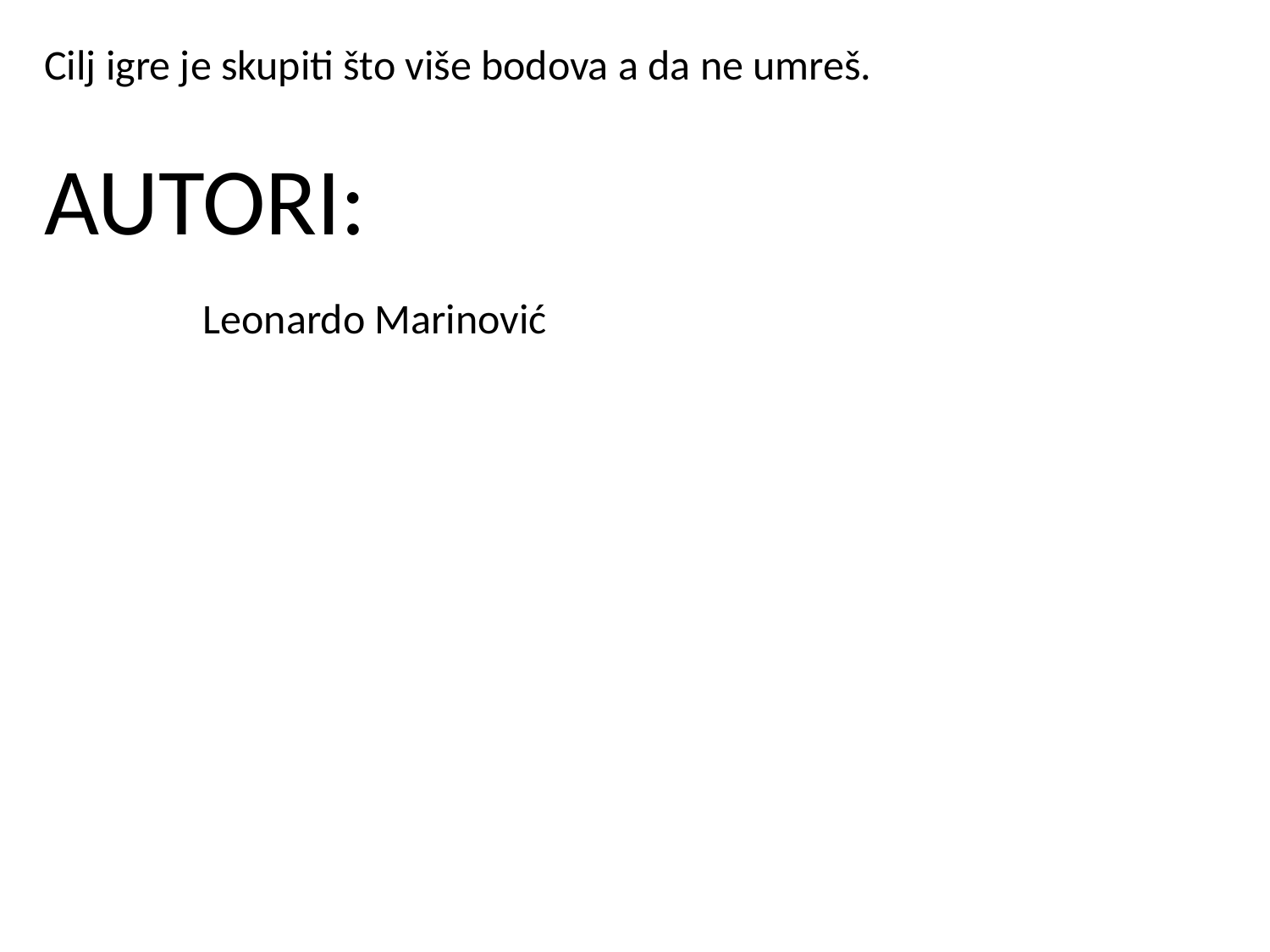

Cilj igre je skupiti što više bodova a da ne umreš.

AUTORI:
Leonardo Marinović